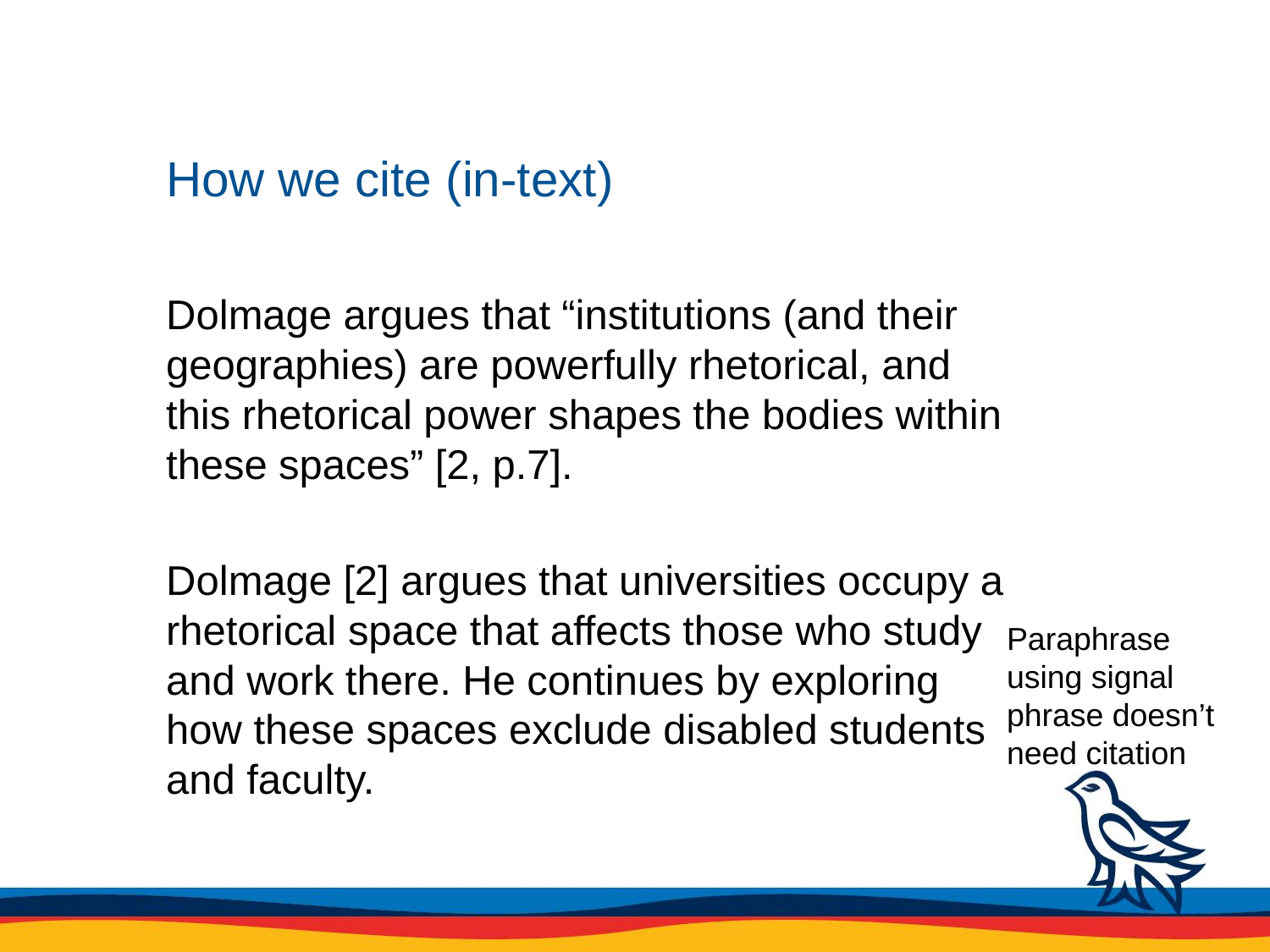

# How we cite (in-text)
Dolmage argues that “institutions (and their geographies) are powerfully rhetorical, and this rhetorical power shapes the bodies within these spaces” [2, p.7].

Dolmage [2] argues that universities occupy a rhetorical space that affects those who study and work there. He continues by exploring how these spaces exclude disabled students and faculty.

Paraphrase using signal phrase doesn’t need citation